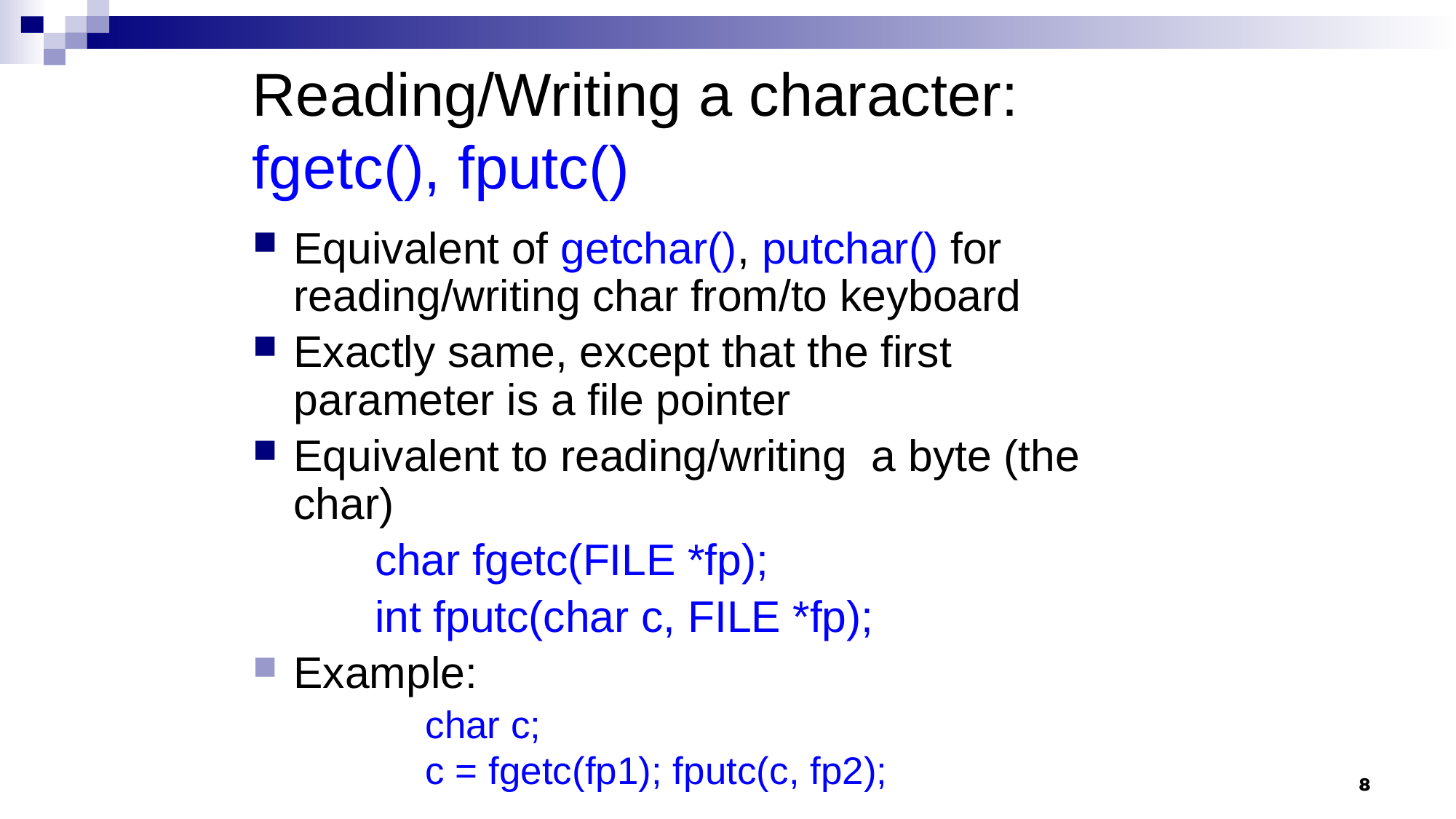

# Reading/Writing a character: fgetc(), fputc()
Equivalent of getchar(), putchar() for reading/writing char from/to keyboard
Exactly same, except that the first parameter is a file pointer
Equivalent to reading/writing  a byte (the char)
          char fgetc(FILE *fp);
          int fputc(char c, FILE *fp);
Example:
           char c;
           c = fgetc(fp1); fputc(c, fp2);
8